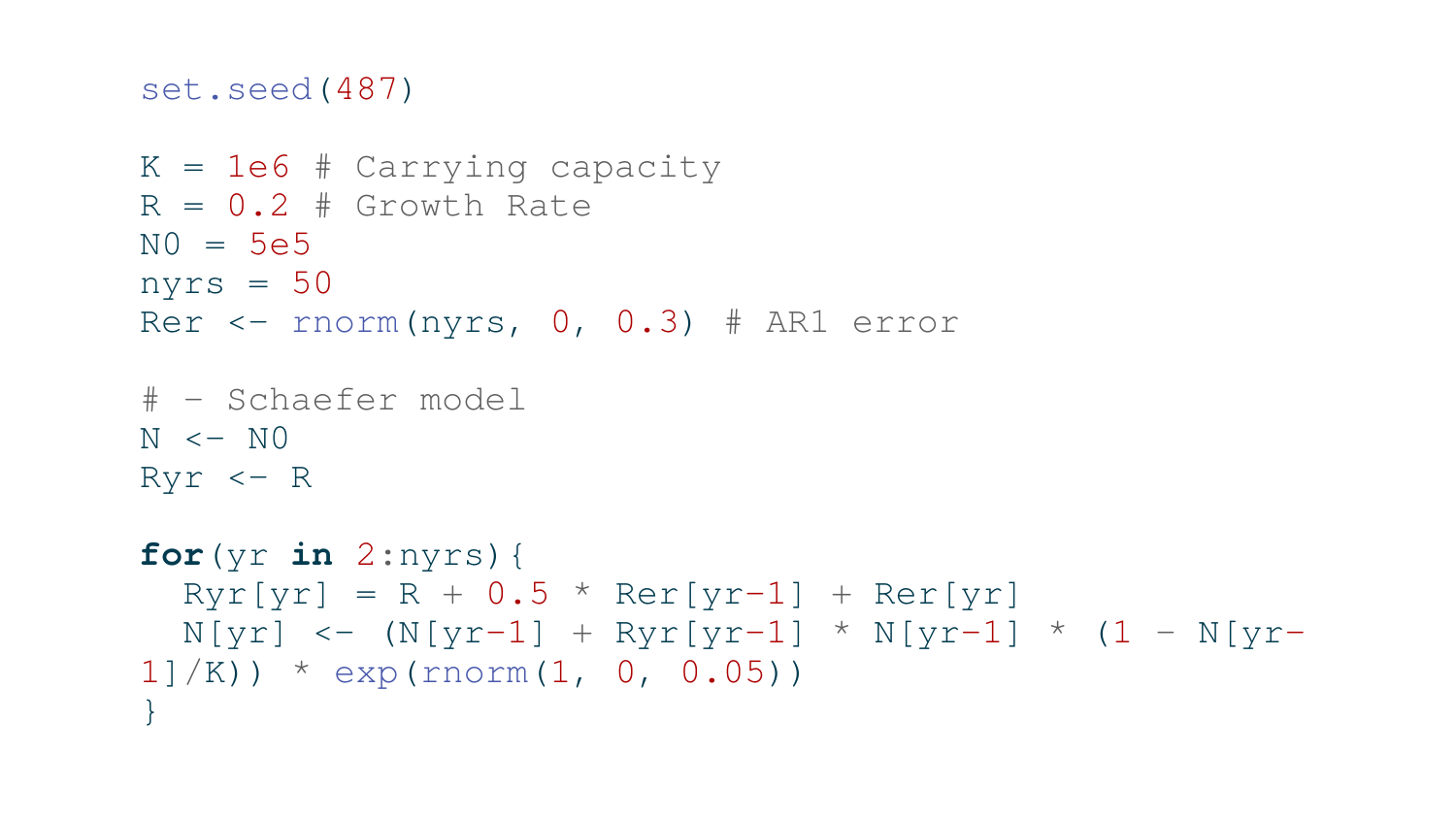

set.seed(487)
K = 1e6 # Carrying capacity
R = 0.2 # Growth Rate
N0 = 5e5
nyrs = 50
Rer <- rnorm(nyrs, 0, 0.3) # AR1 error
# - Schaefer model
N <- N0
Ryr <- R
for(yr in 2:nyrs){
  Ryr[yr] = R + 0.5 * Rer[yr-1] + Rer[yr]
  N[yr] <- (N[yr-1] + Ryr[yr-1] * N[yr-1] * (1 - N[yr-1]/K)) * exp(rnorm(1, 0, 0.05))
}